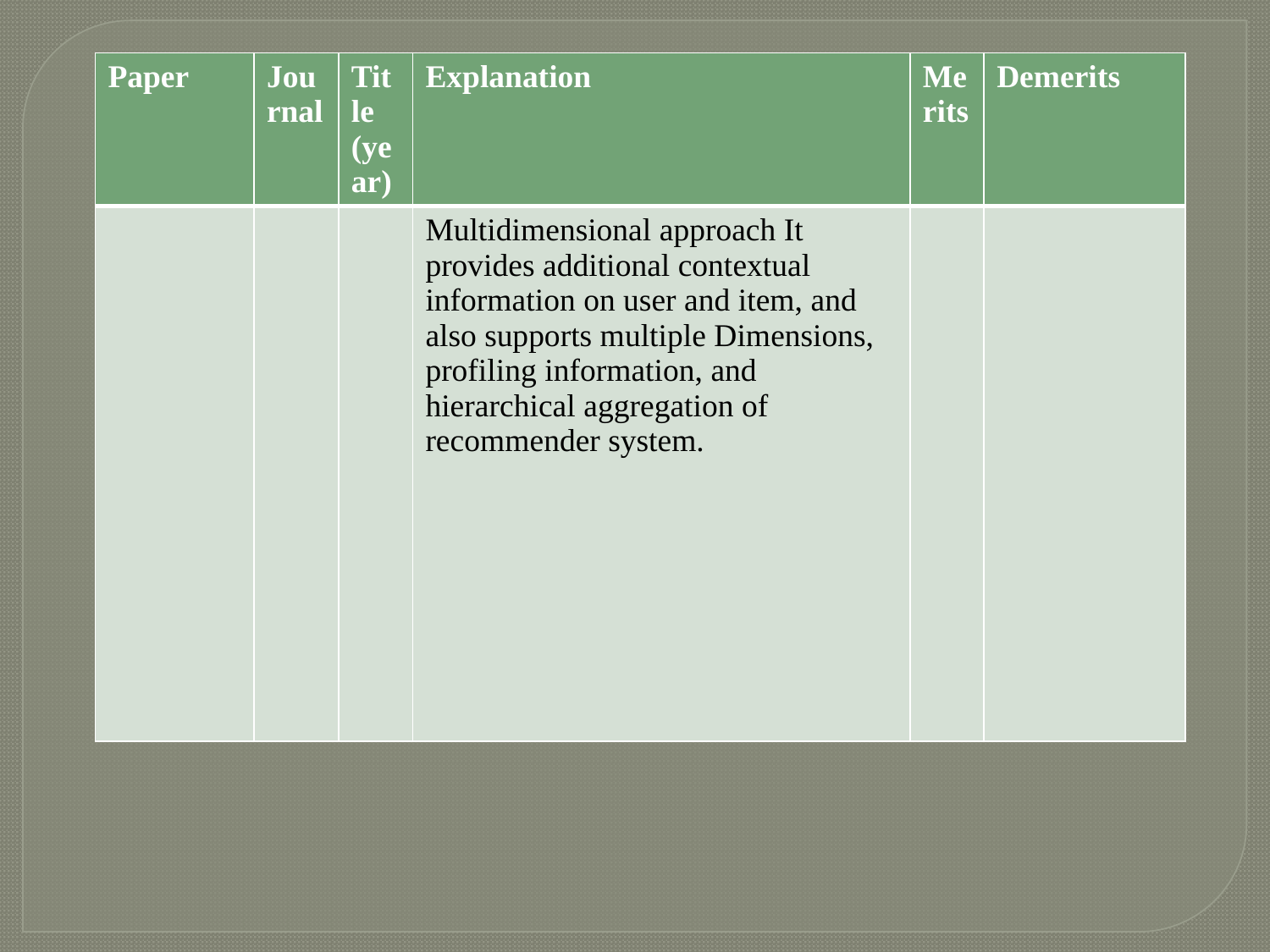

| Paper | Journal | Title (year) | Explanation | Merits | Demerits |
| --- | --- | --- | --- | --- | --- |
|  |  |  | Multidimensional approach It provides additional contextual information on user and item, and also supports multiple Dimensions, profiling information, and hierarchical aggregation of recommender system. |  |  |